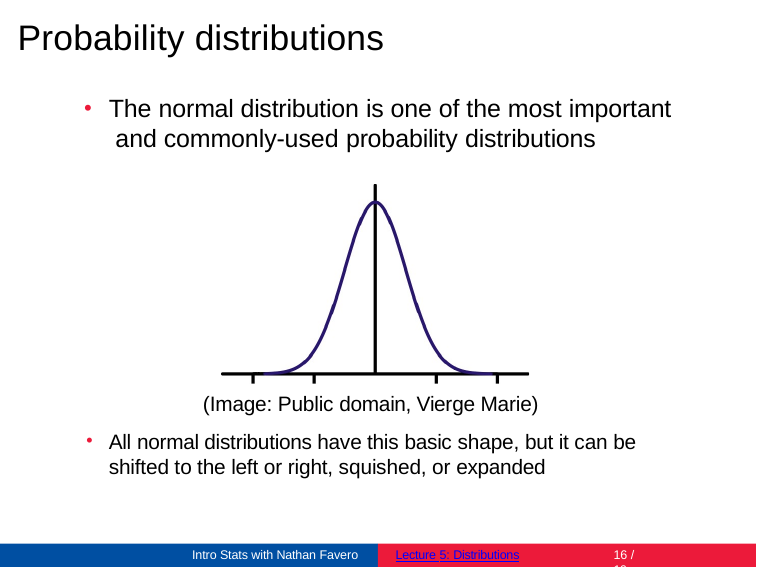

# Probability distributions
The normal distribution is one of the most important  and commonly-used probability distributions

(Image: Public domain, Vierge Marie)
All normal distributions have this basic shape, but it can be  shifted to the left or right, squished, or expanded

Intro Stats with Nathan Favero
Lecture 5: Distributions
16 / 19